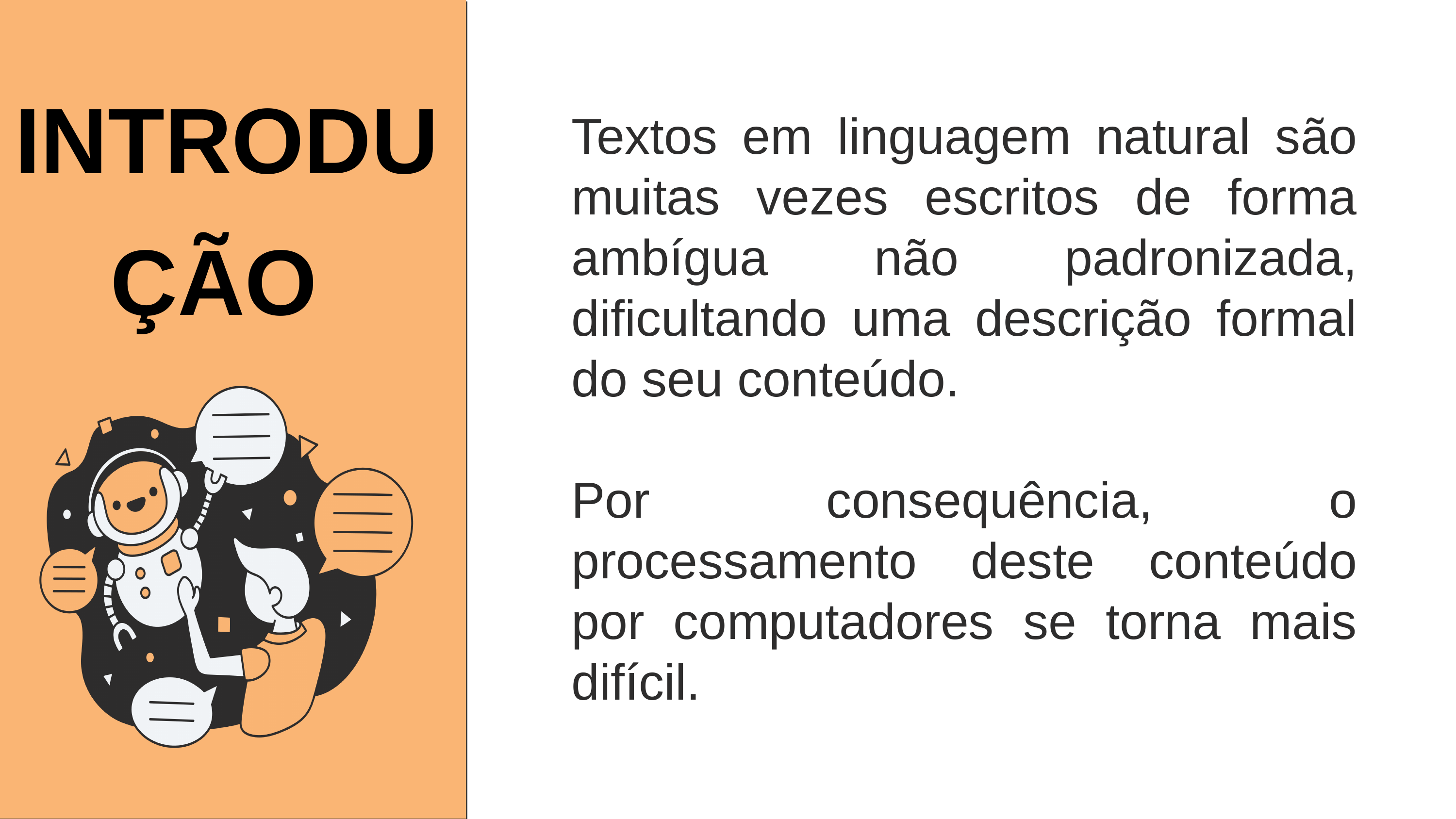

INTRODUÇÃO
Textos em linguagem natural são muitas vezes escritos de forma ambígua não padronizada, dificultando uma descrição formal do seu conteúdo.

Por consequência, o processamento deste conteúdo por computadores se torna mais difícil.